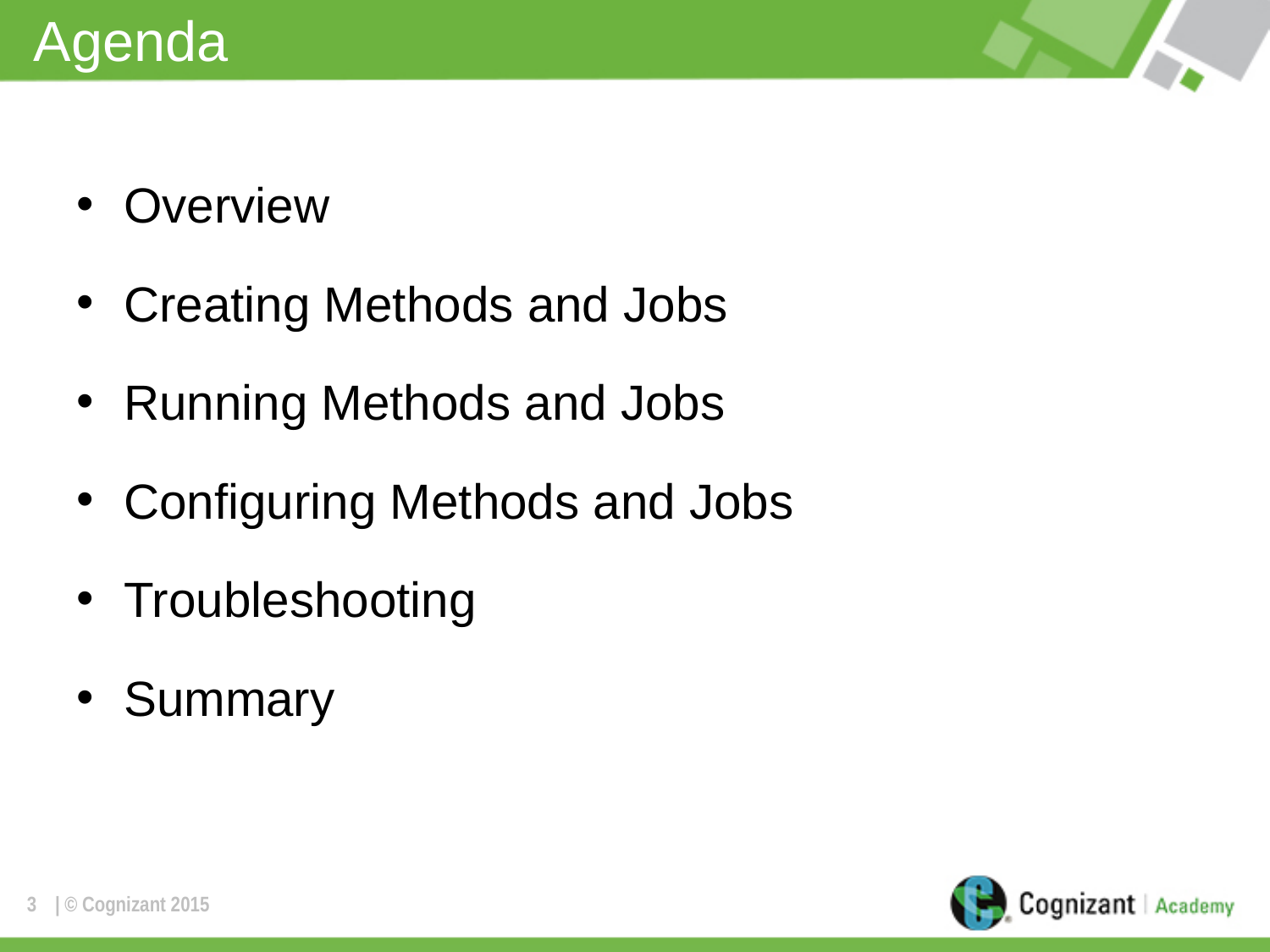

# Agenda
Overview
Creating Methods and Jobs
Running Methods and Jobs
Configuring Methods and Jobs
Troubleshooting
Summary

3
| © Cognizant 2015